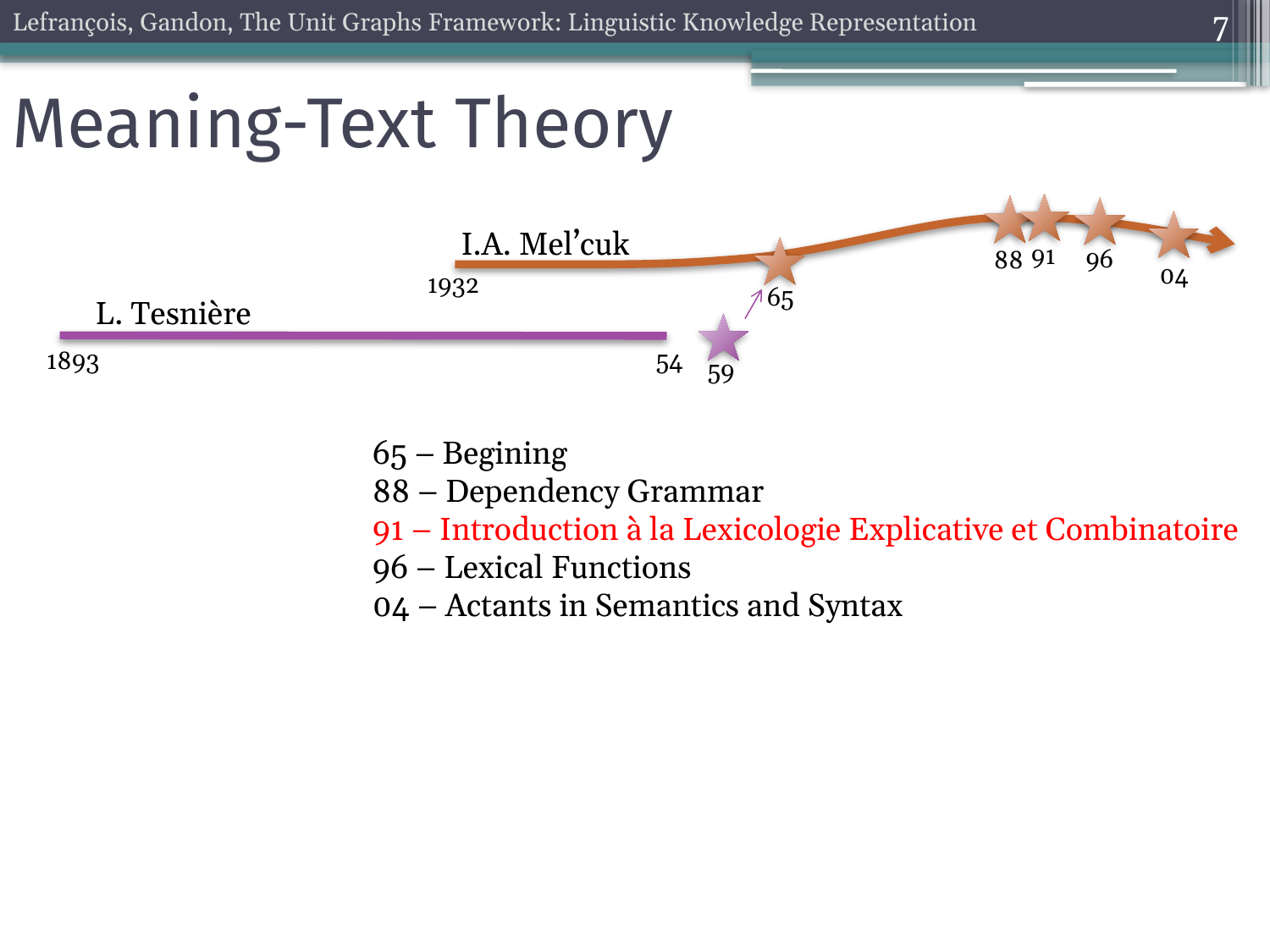

Lefrançois, Gandon, The Unit Graphs Framework: Linguistic Knowledge Representation
7
Meaning-Text Theory

I.A. Mel’cuk
91
96

88
04
1932
65
L. Tesnière

1893
54
59
65 – Begining
88 – Dependency Grammar
91 – Introduction à la Lexicologie Explicative et Combinatoire
96 – Lexical Functions
04 – Actants in Semantics and Syntax